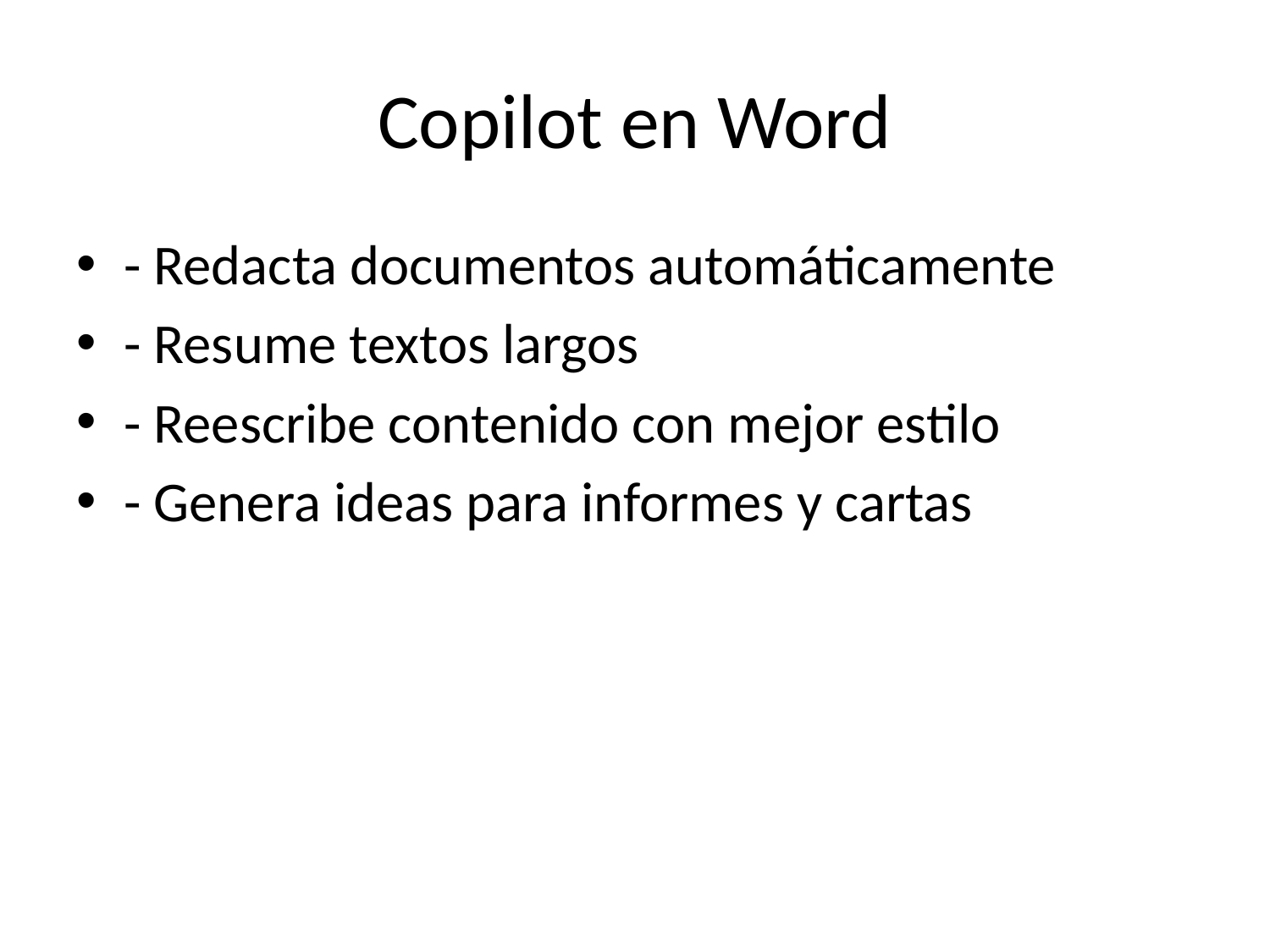

# Copilot en Word
- Redacta documentos automáticamente
- Resume textos largos
- Reescribe contenido con mejor estilo
- Genera ideas para informes y cartas